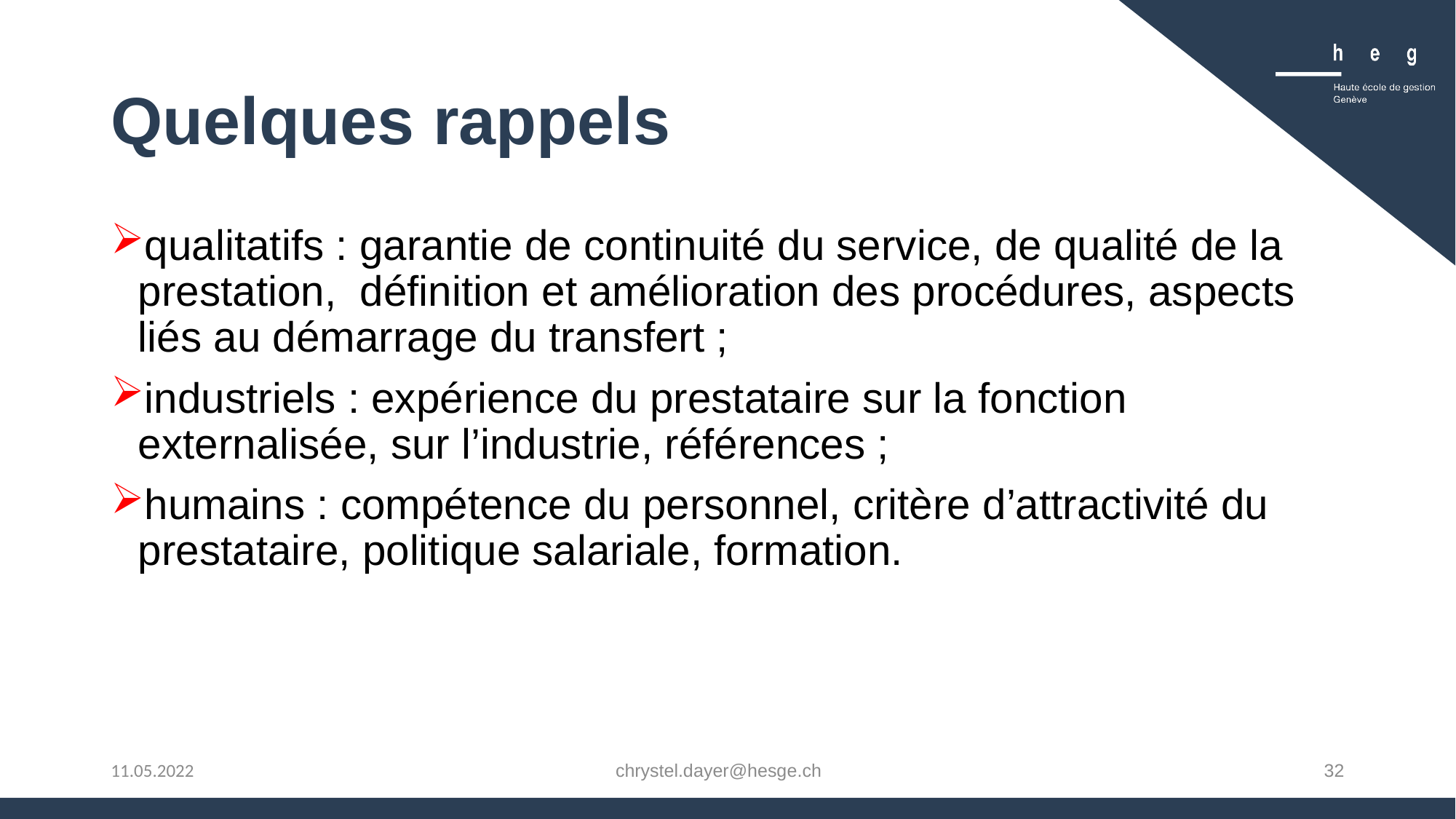

# Quelques rappels
qualitatifs : garantie de continuité du service, de qualité de la prestation,  définition et amélioration des procédures, aspects liés au démarrage du transfert ;
industriels : expérience du prestataire sur la fonction externalisée, sur l’industrie, références ;
humains : compétence du personnel, critère d’attractivité du prestataire, politique salariale, formation.

chrystel.dayer@hesge.ch
32